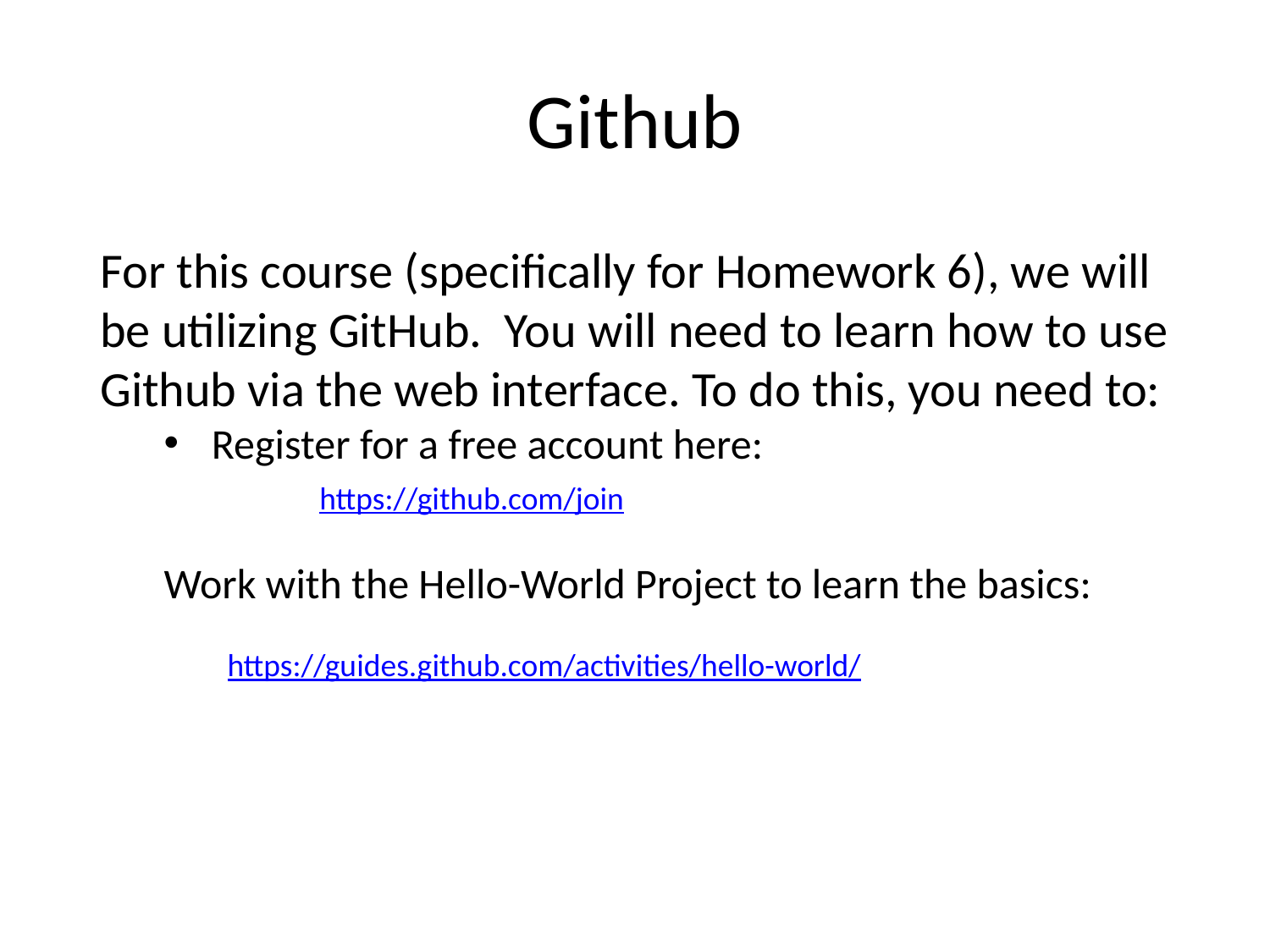

# Github
For this course (specifically for Homework 6), we will be utilizing GitHub.  You will need to learn how to use Github via the web interface. To do this, you need to:
Register for a free account here:
	   https://github.com/join

Work with the Hello-World Project to learn the basics:

https://guides.github.com/activities/hello-world/